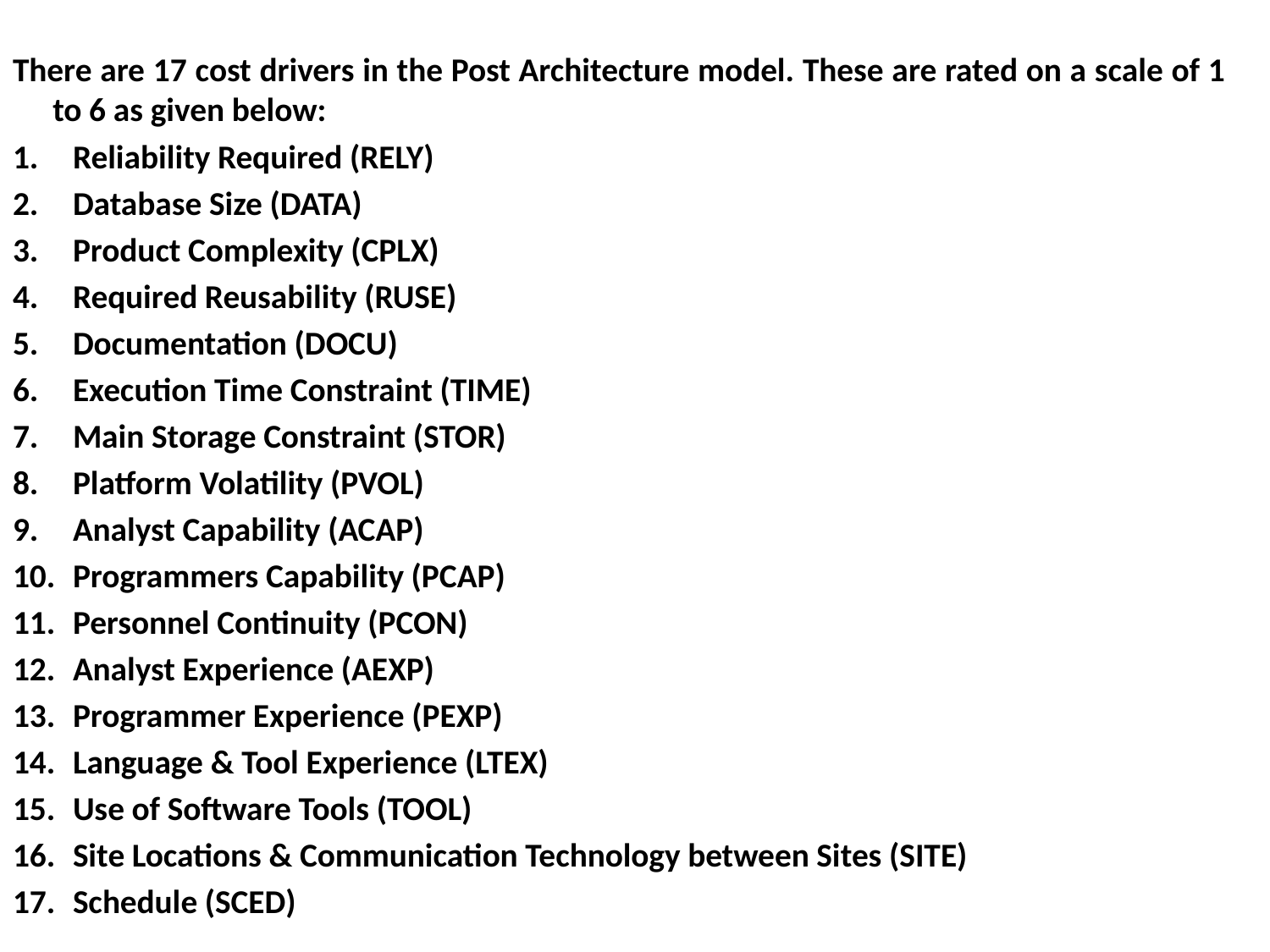

There are 17 cost drivers in the Post Architecture model. These are rated on a scale of 1 to 6 as given below:
Reliability Required (RELY)
Database Size (DATA)
Product Complexity (CPLX)
Required Reusability (RUSE)
Documentation (DOCU)
Execution Time Constraint (TIME)
Main Storage Constraint (STOR)
Platform Volatility (PVOL)
Analyst Capability (ACAP)
Programmers Capability (PCAP)
Personnel Continuity (PCON)
Analyst Experience (AEXP)
Programmer Experience (PEXP)
Language & Tool Experience (LTEX)
Use of Software Tools (TOOL)
Site Locations & Communication Technology between Sites (SITE)
Schedule (SCED)